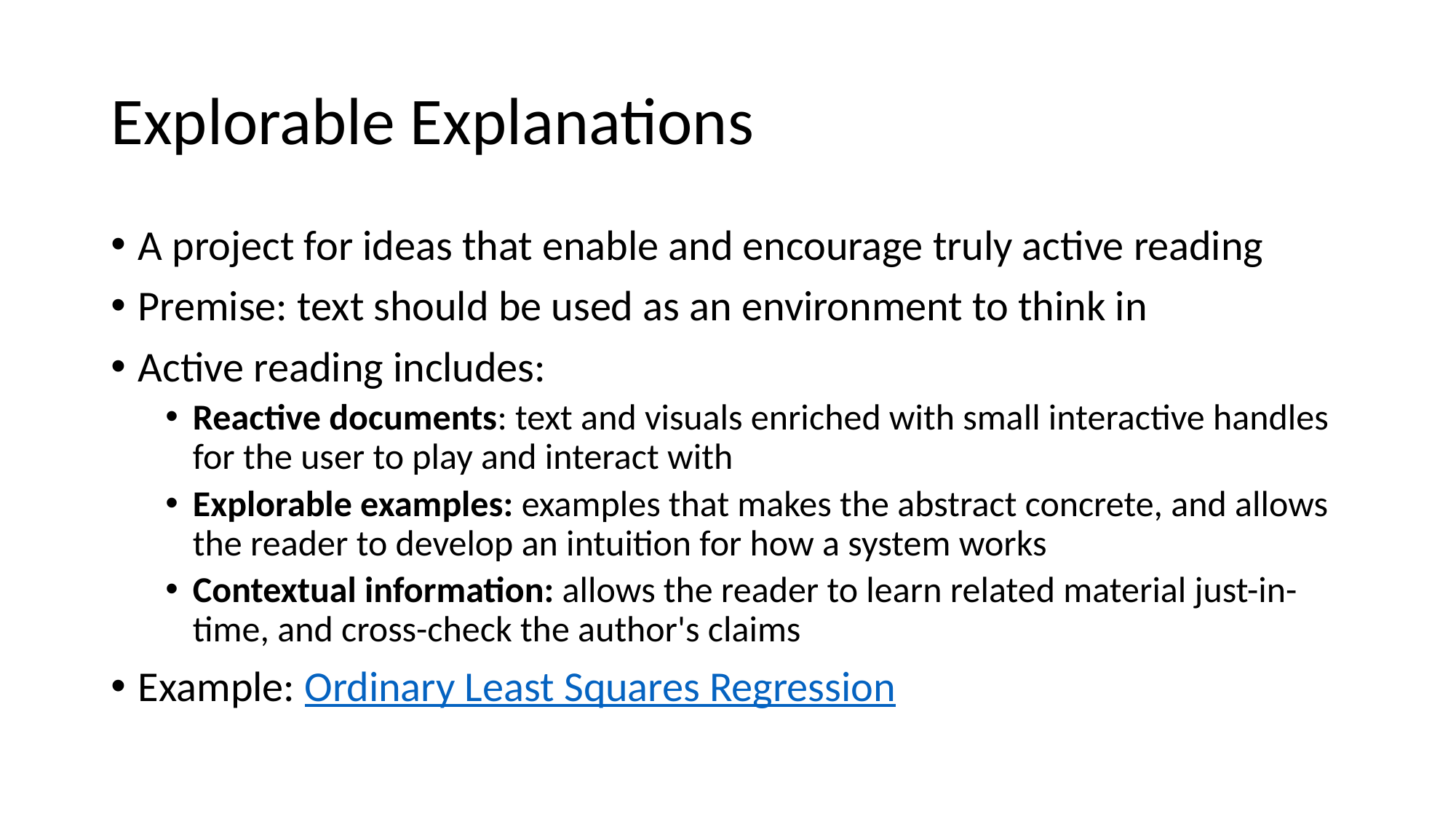

# Explorable Explanations
A project for ideas that enable and encourage truly active reading
Premise: text should be used as an environment to think in
Active reading includes:
Reactive documents: text and visuals enriched with small interactive handles for the user to play and interact with
Explorable examples: examples that makes the abstract concrete, and allows the reader to develop an intuition for how a system works
Contextual information: allows the reader to learn related material just-in-time, and cross-check the author's claims
Example: Ordinary Least Squares Regression